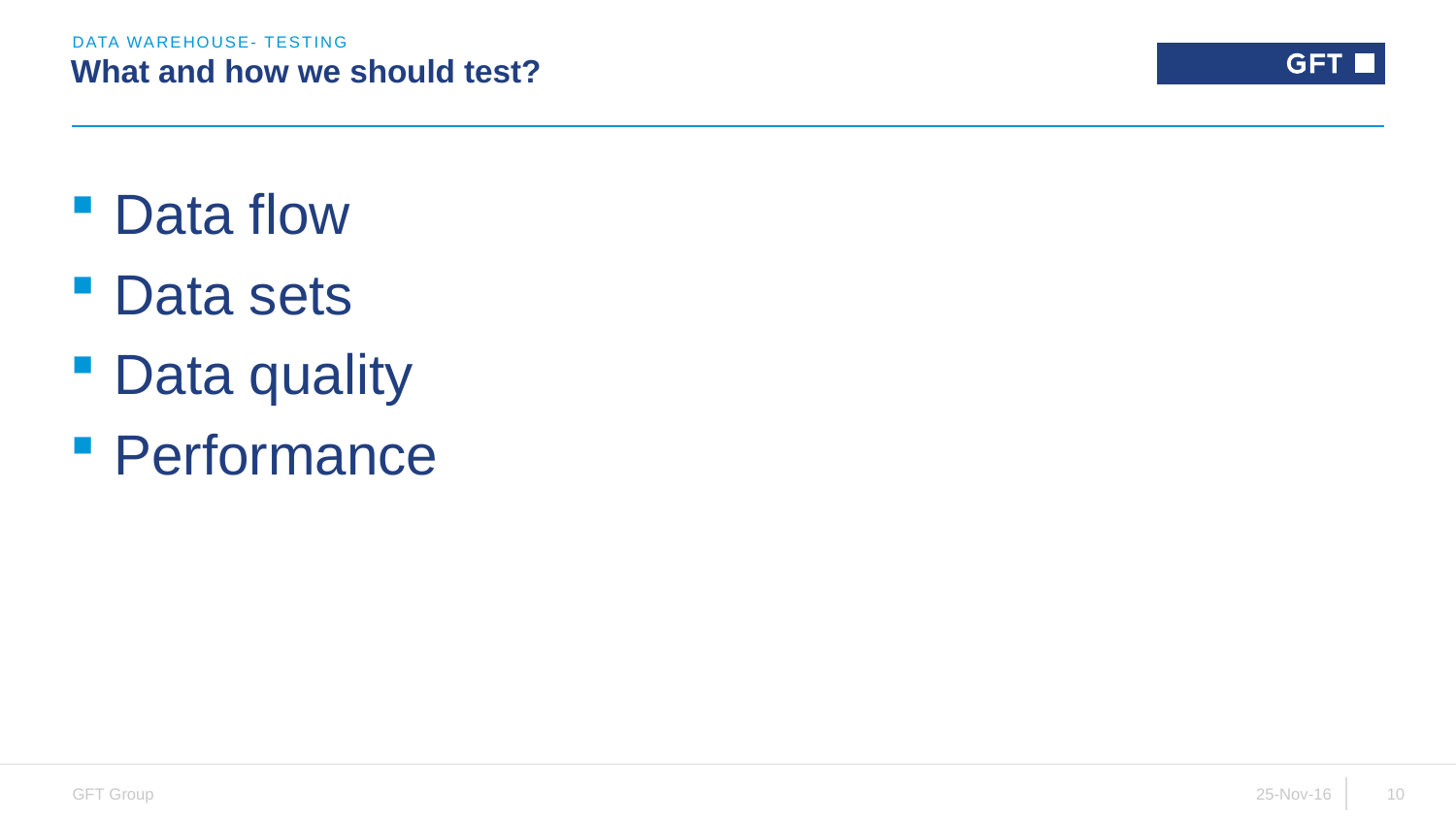

Data warehouse- testing
# What and how we should test?
 Data flow
 Data sets
 Data quality
 Performance